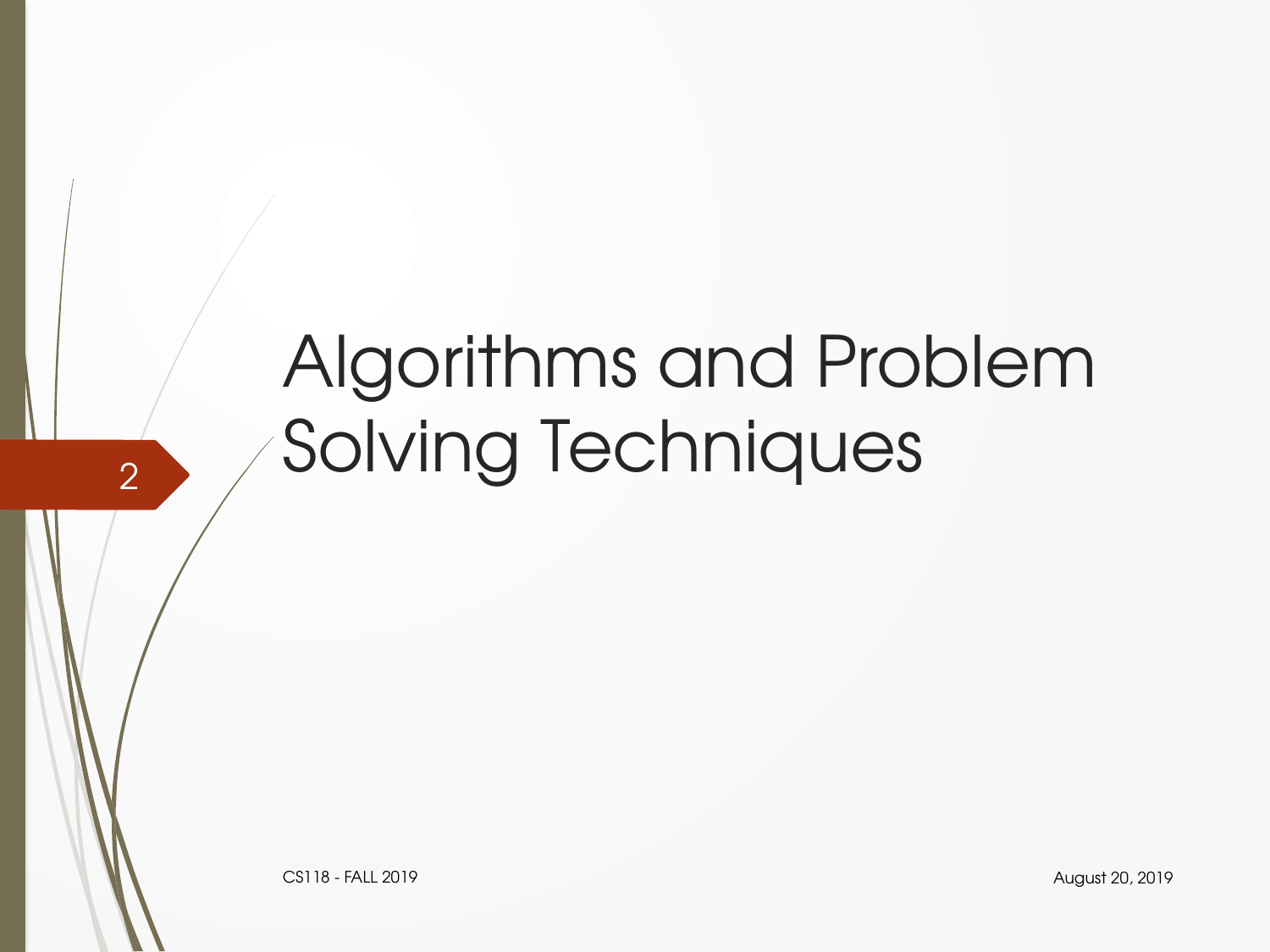

# Algorithms and Problem Solving Techniques
2
August 20, 2019
CS118 - FALL 2019